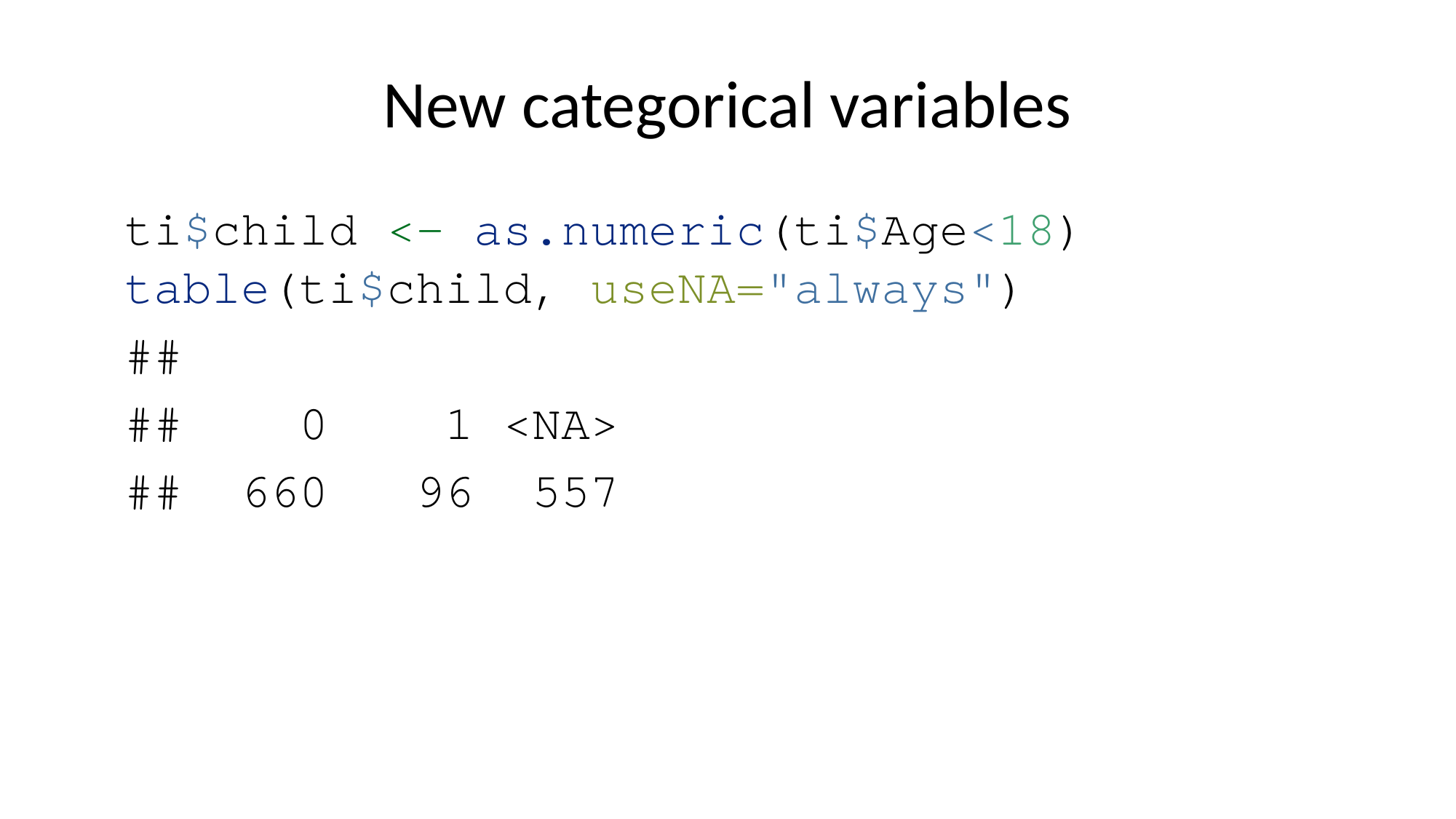

# New categorical variables
ti$child <- as.numeric(ti$Age<18)
table(ti$child, useNA="always")
##
##    0    1 <NA>
##  660   96  557